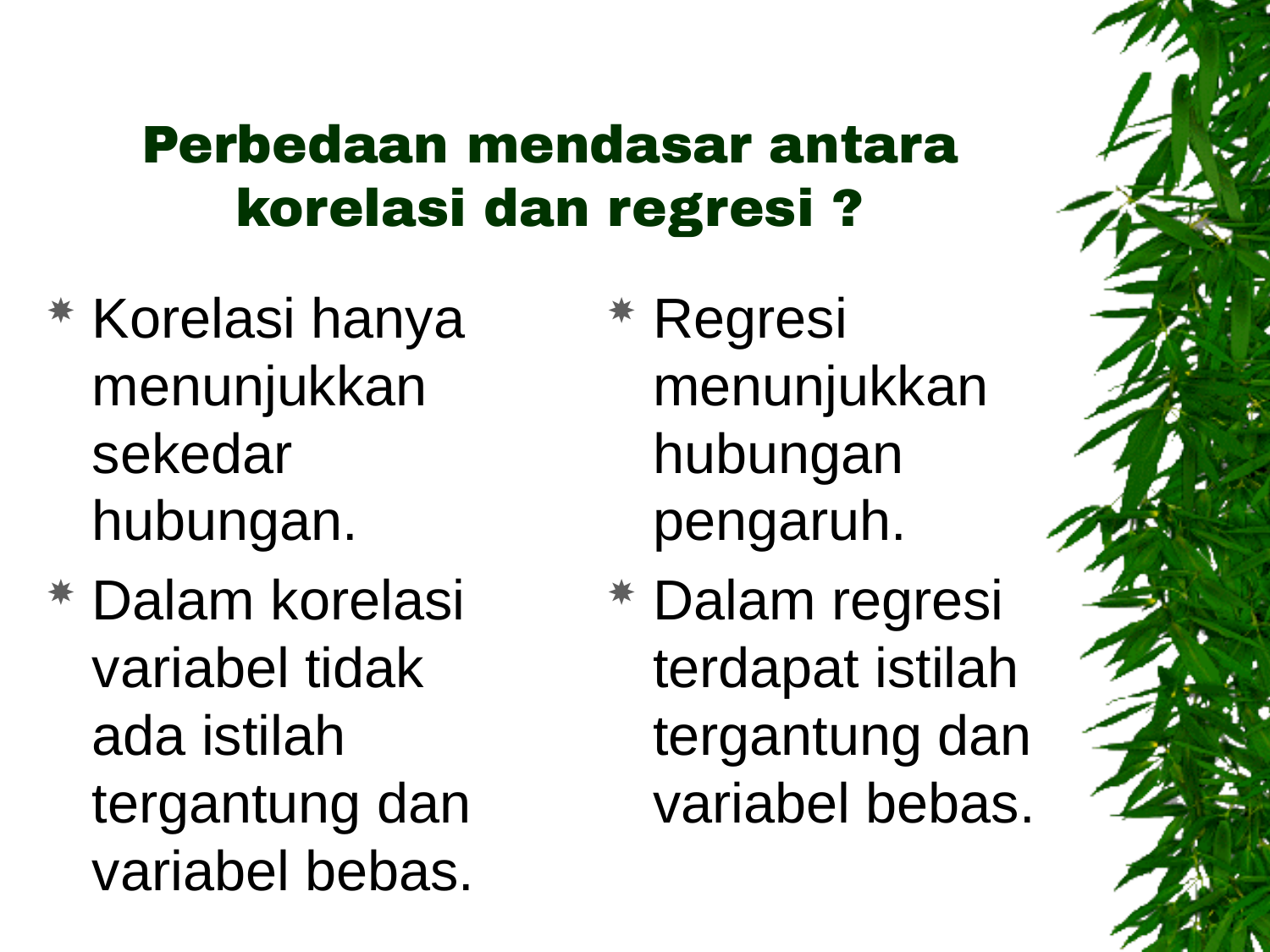

# Perbedaan mendasar antara korelasi dan regresi ?
Korelasi hanya menunjukkan sekedar hubungan.
Dalam korelasi variabel tidak ada istilah tergantung dan variabel bebas.
Regresi menunjukkan hubungan pengaruh.
Dalam regresi terdapat istilah tergantung dan variabel bebas.